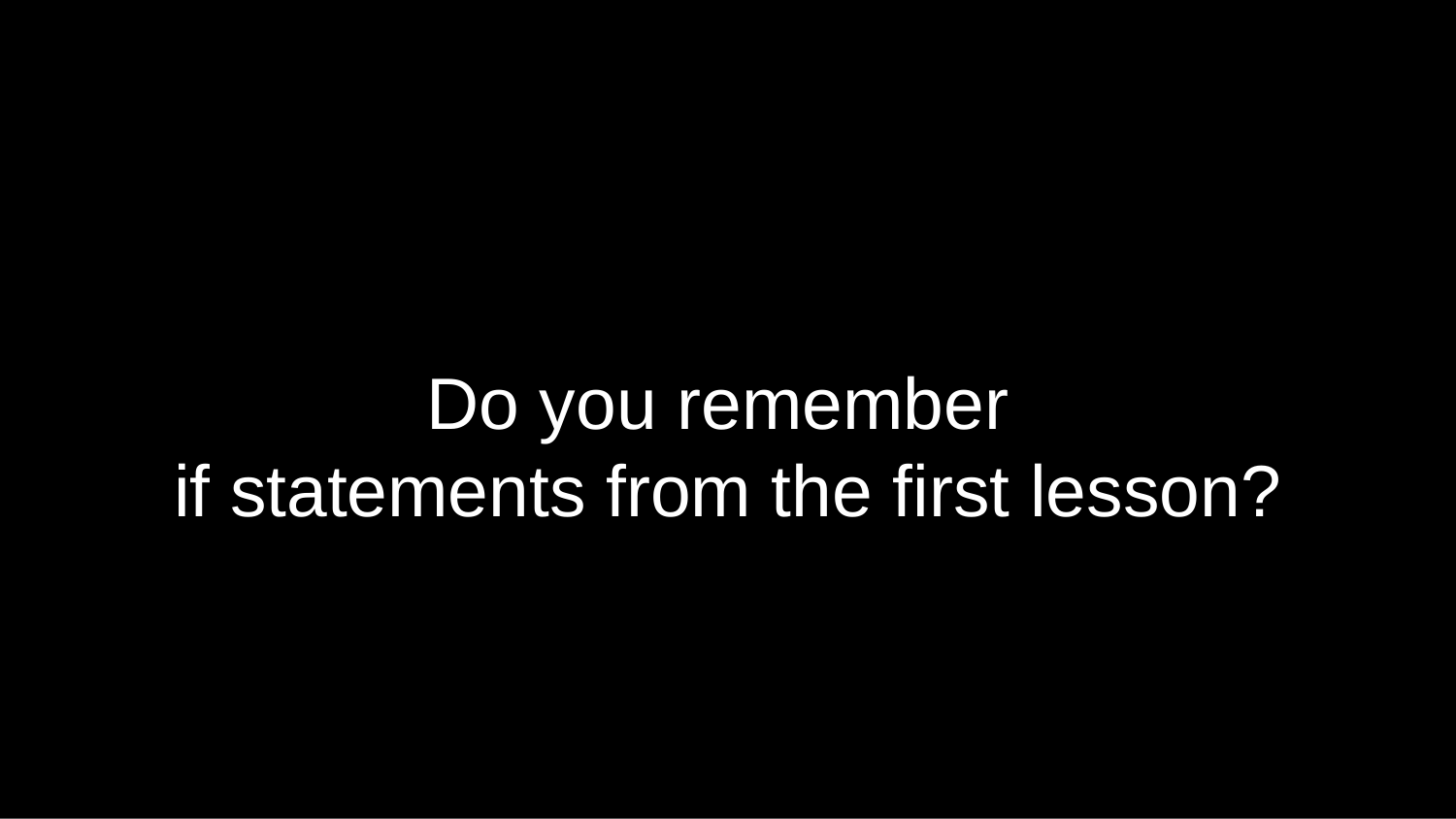

# Do you remember
if statements from the first lesson?